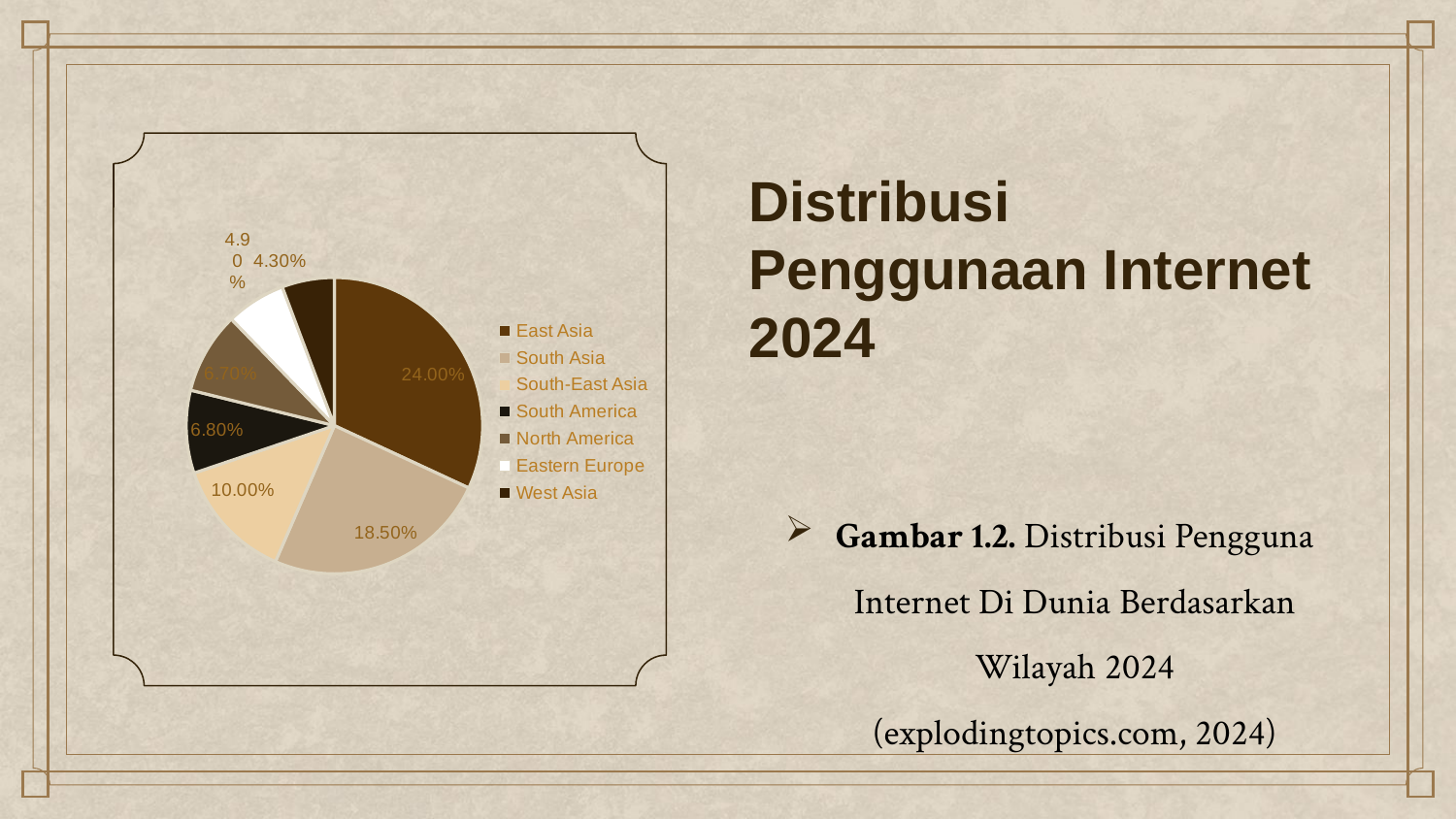

### Chart

| Category | Share of Global Internet Users |
|---|---|
| East Asia | 0.24 |
| South Asia | 0.185 |
| South-East Asia | 0.1 |
| South America | 0.068 |
| North America | 0.067 |
| Eastern Europe | 0.049 |
| West Asia | 0.043 |
# Distribusi Penggunaan Internet 2024
Gambar 1.2. Distribusi Pengguna Internet Di Dunia Berdasarkan Wilayah 2024
(explodingtopics.com, 2024)